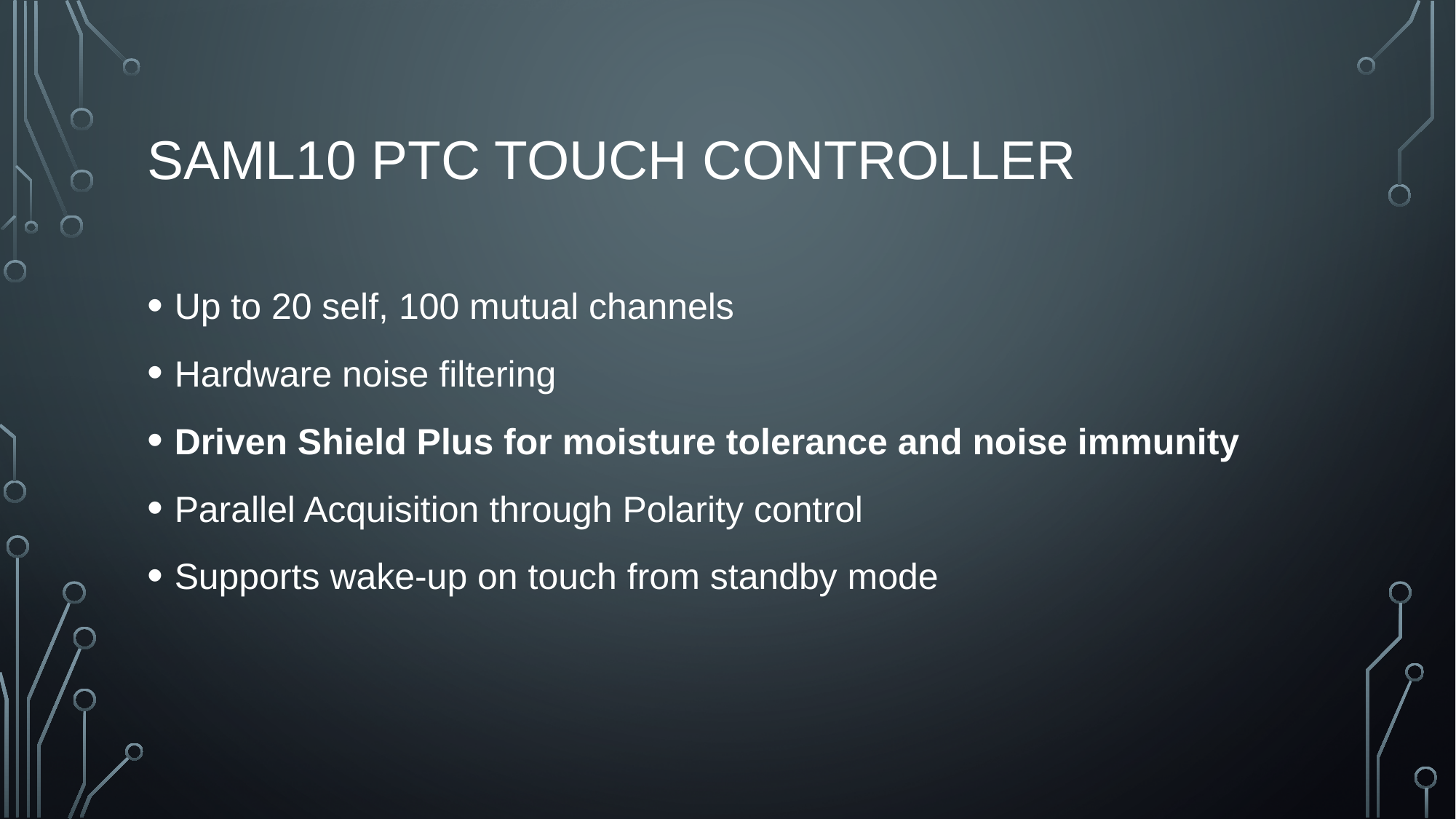

# SAML10 PTC Touch Controller
Up to 20 self, 100 mutual channels
Hardware noise filtering
Driven Shield Plus for moisture tolerance and noise immunity
Parallel Acquisition through Polarity control
Supports wake-up on touch from standby mode